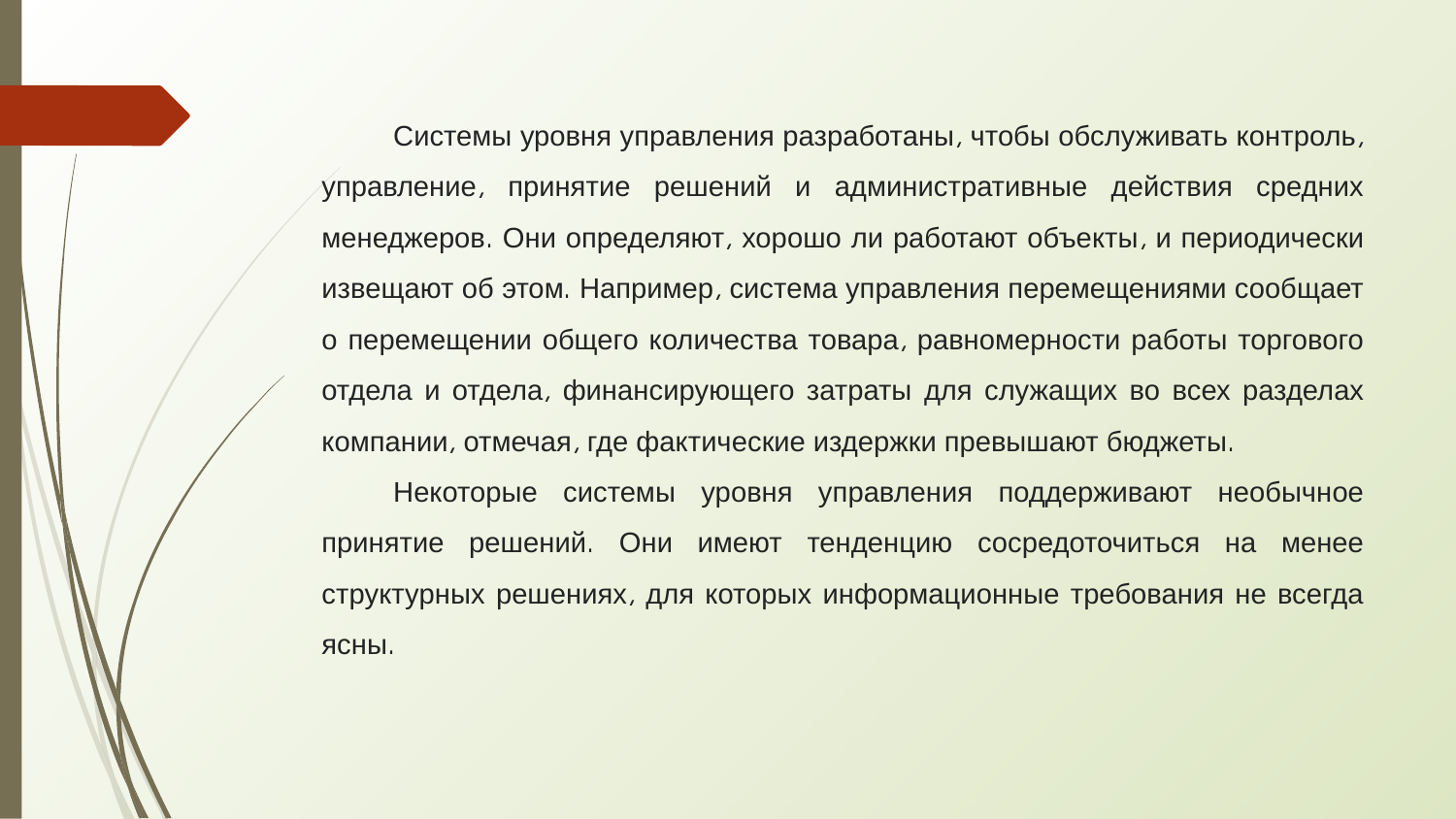

Системы уровня управления разработаны, чтобы обслуживать контроль, управление, принятие решений и административные действия средних менеджеров. Они определяют, хорошо ли работают объекты, и периодически извещают об этом. Например, система управления перемещениями сообщает о перемещении общего количества товара, равномерности работы торгового отдела и отдела, финансирующего затраты для служащих во всех разделах компании, отмечая, где фактические издержки превышают бюджеты.
Некоторые системы уровня управления поддерживают необычное принятие решений. Они имеют тенденцию сосредоточиться на менее структурных решениях, для которых информационные требования не всегда ясны.